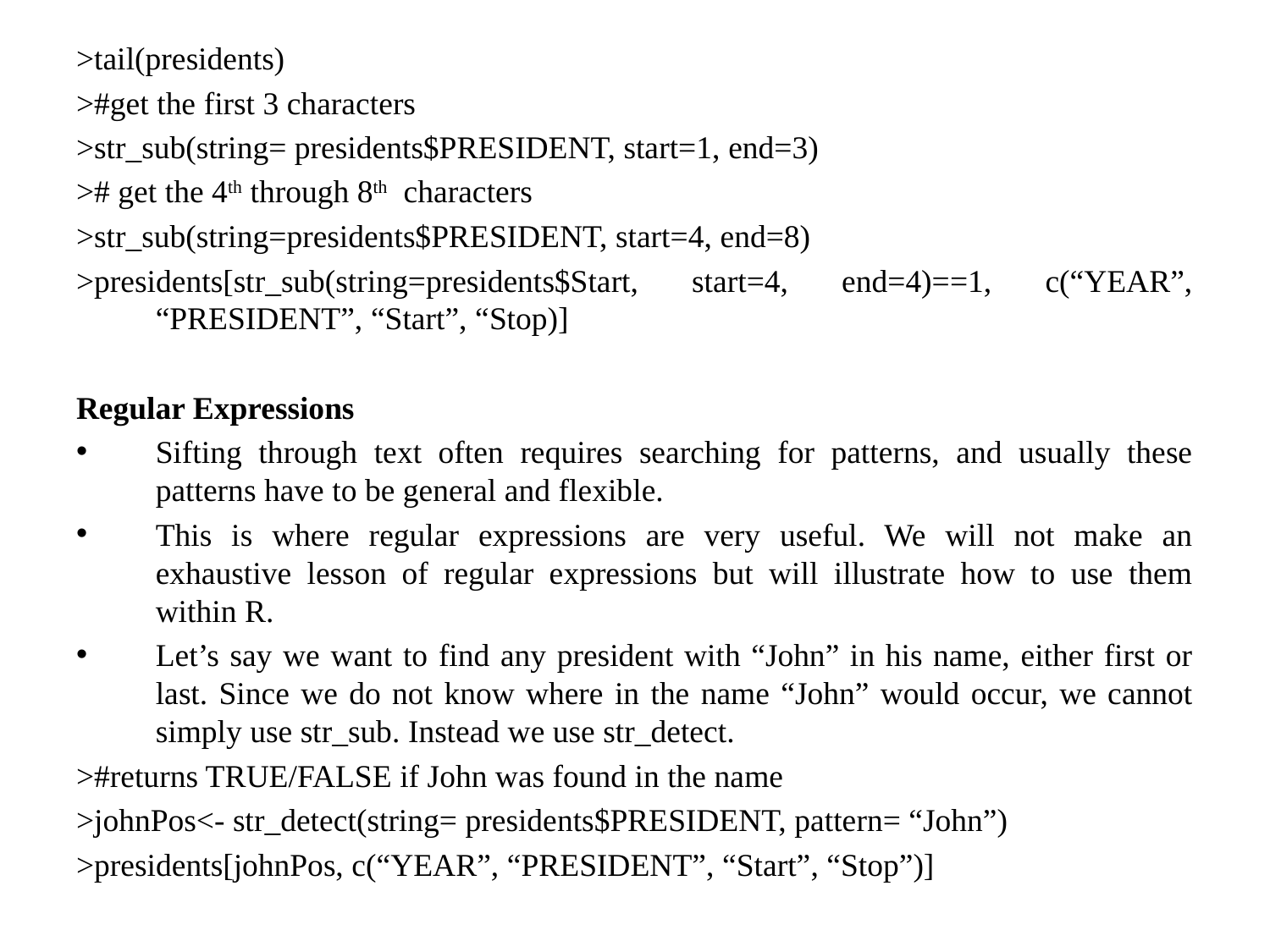

>tail(presidents)
>#get the first 3 characters
>str_sub(string= presidents$PRESIDENT, start=1, end=3)
># get the 4th through 8th  characters
>str_sub(string=presidents$PRESIDENT, start=4, end=8)
>presidents[str_sub(string=presidents$Start, start=4, end=4)==1, c(“YEAR”, “PRESIDENT”, “Start”, “Stop)]

Regular Expressions
Sifting through text often requires searching for patterns, and usually these patterns have to be general and flexible.
This is where regular expressions are very useful. We will not make an exhaustive lesson of regular expressions but will illustrate how to use them within R.
Let’s say we want to find any president with “John” in his name, either first or last. Since we do not know where in the name “John” would occur, we cannot simply use str_sub. Instead we use str_detect.
>#returns TRUE/FALSE if John was found in the name
>johnPos<- str_detect(string= presidents$PRESIDENT, pattern= “John”)
>presidents[johnPos, c(“YEAR”, “PRESIDENT”, “Start”, “Stop”)]